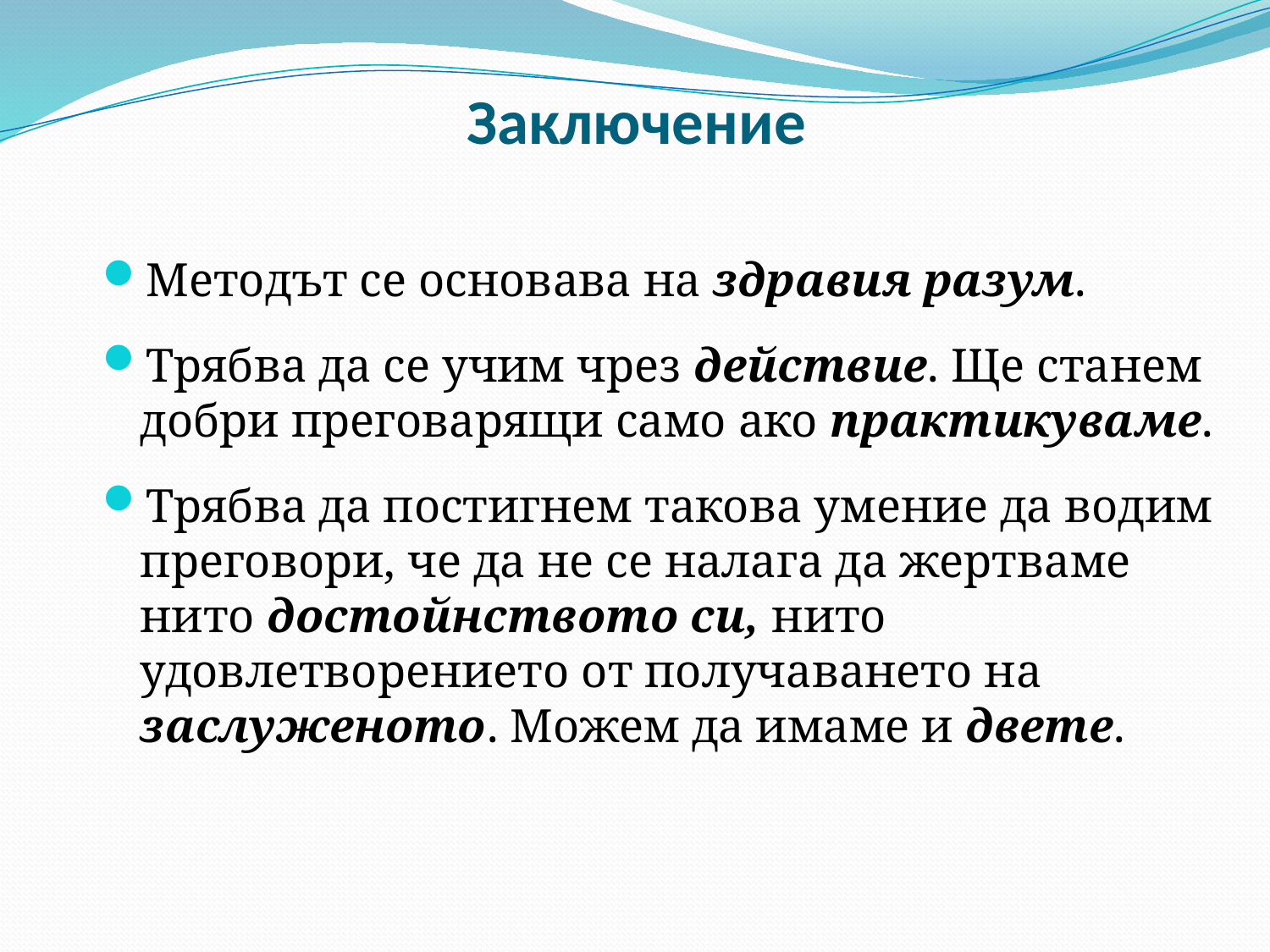

# Заключение
Методът се основава на здравия разум.
Трябва да се учим чрез действие. Ще станем добри преговарящи само ако практикуваме.
Трябва да постигнем такова умение да водим преговори, че да не се налага да жертваме нито достойнството си, нито удовлетворението от получаването на заслуженото. Можем да имаме и двете.